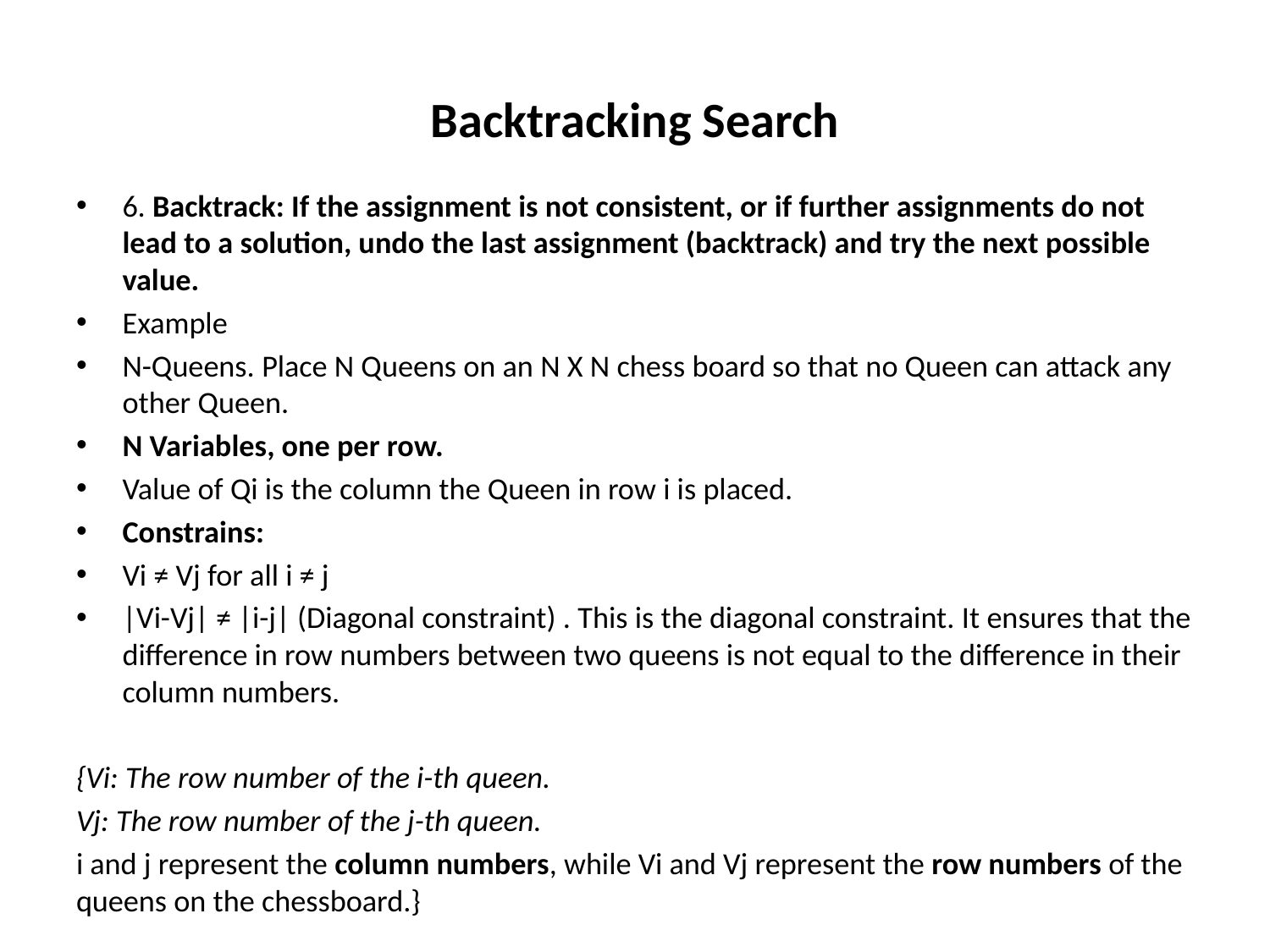

# Backtracking Search
6. Backtrack: If the assignment is not consistent, or if further assignments do not lead to a solution, undo the last assignment (backtrack) and try the next possible value.
Example
N-Queens. Place N Queens on an N X N chess board so that no Queen can attack any other Queen.
N Variables, one per row.
Value of Qi is the column the Queen in row i is placed.
Constrains:
Vi ≠ Vj for all i ≠ j
|Vi-Vj| ≠ |i-j| (Diagonal constraint) . This is the diagonal constraint. It ensures that the difference in row numbers between two queens is not equal to the difference in their column numbers.

{Vi: The row number of the i-th queen.
Vj: The row number of the j-th queen.
i and j represent the column numbers, while Vi and Vj represent the row numbers of the queens on the chessboard.}